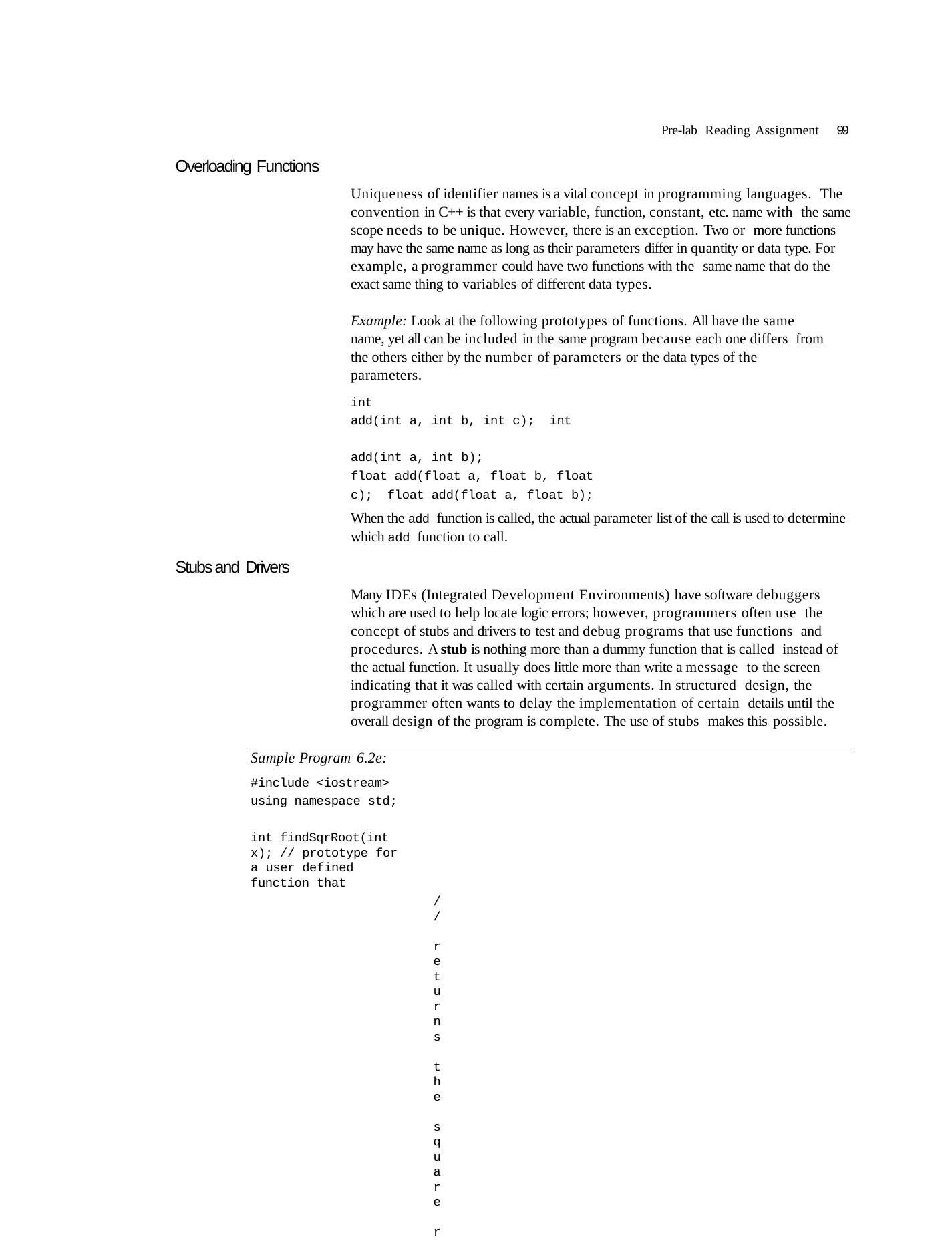

Pre-lab  Reading Assignment	99
Overloading Functions
Uniqueness of identifier names is a vital concept in programming languages.  The convention in C++ is that every variable, function, constant, etc. name with  the same scope needs to be unique. However, there is an exception. Two or  more functions may have the same name as long as their parameters differ in quantity or data type. For example, a programmer could have two functions with the  same name that do the exact same thing to variables of different data types.

Example: Look at the following prototypes of functions. All have the same  name, yet all can be included in the same program because each one differs  from the others either by the number of parameters or the data types of the  parameters.
int	add(int a, int b, int c);  int	add(int a, int b);
float add(float a, float b, float c);  float add(float a, float b);
When the add function is called, the actual parameter list of the call is used to determine which add function to call.
Stubs and Drivers
Many IDEs (Integrated Development Environments) have software debuggers  which are used to help locate logic errors; however, programmers often use  the concept of stubs and drivers to test and debug programs that use functions  and procedures. A stub is nothing more than a dummy function that is called  instead of the actual function. It usually does little more than write a message  to the screen indicating that it was called with certain arguments. In structured  design, the programmer often wants to delay the implementation of certain  details until the overall design of the program is complete. The use of stubs  makes this possible.

Sample Program 6.2e:
#include <iostream>  using namespace std;

int findSqrRoot(int x); // prototype for a user defined function that
// returns the square root of the number passed to it

int main()
{
int number;

cout << "Input the number whose square root you want." << endl;  cout << "Input a -99 when you would like to quit." << endl;  cin >> number;

while (number != -99)
{

continues